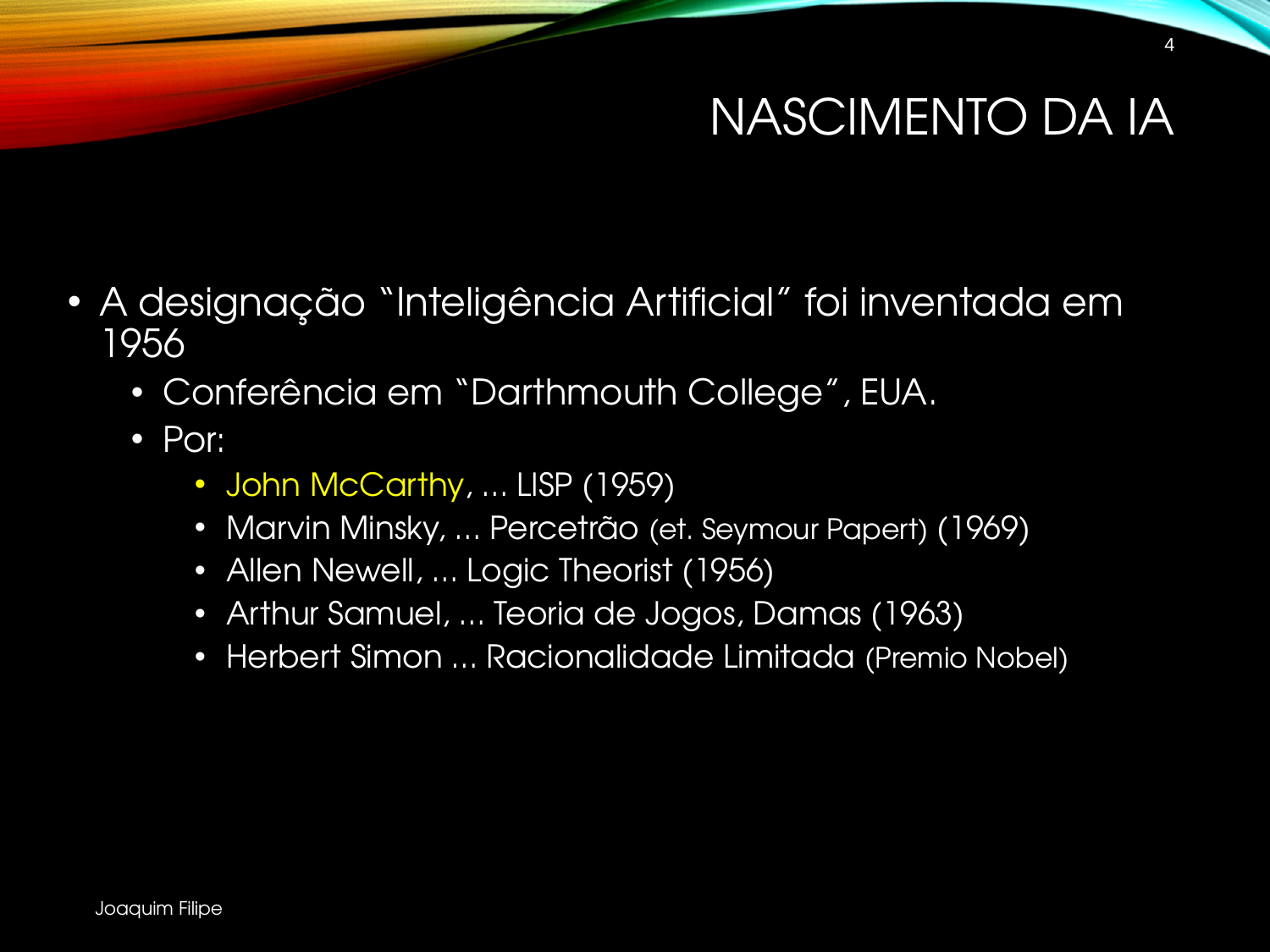

4
# Nascimento da IA
A designação “Inteligência Artificial” foi inventada em 1956
Conferência em “Darthmouth College”, EUA.
Por:
John McCarthy, … LISP (1959)
Marvin Minsky, … Percetrão (et. Seymour Papert) (1969)
Allen Newell, … Logic Theorist (1956)
Arthur Samuel, … Teoria de Jogos, Damas (1963)
Herbert Simon … Racionalidade Limitada (Premio Nobel)

Joaquim Filipe